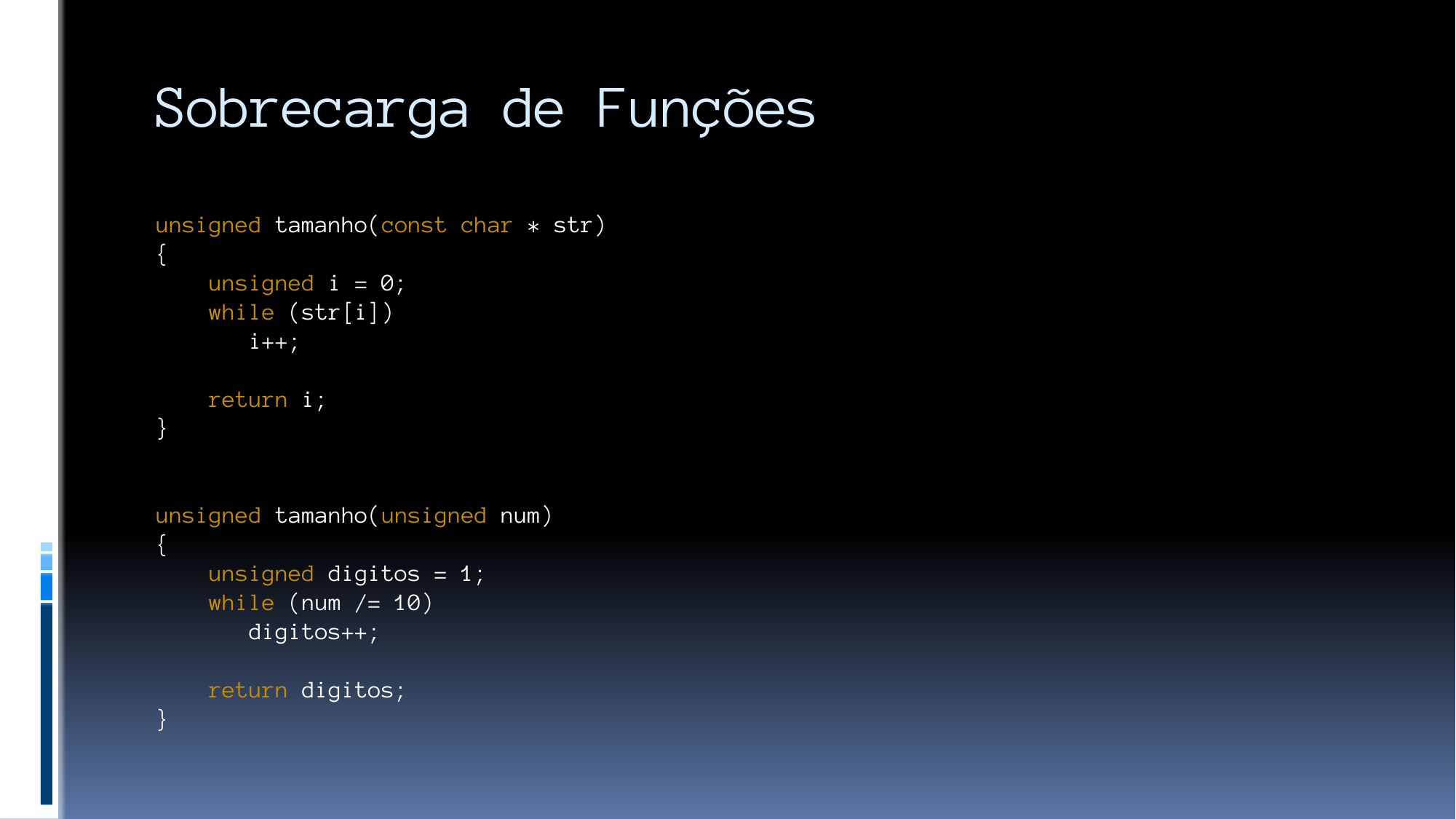

# Sobrecarga de Funções
unsigned tamanho(const char * str)
{
    unsigned i = 0;
    while (str[i])
       i++;
    return i;
}

unsigned tamanho(unsigned num)
{
    unsigned digitos = 1;
    while (num /= 10)
       digitos++;
    return digitos;
}